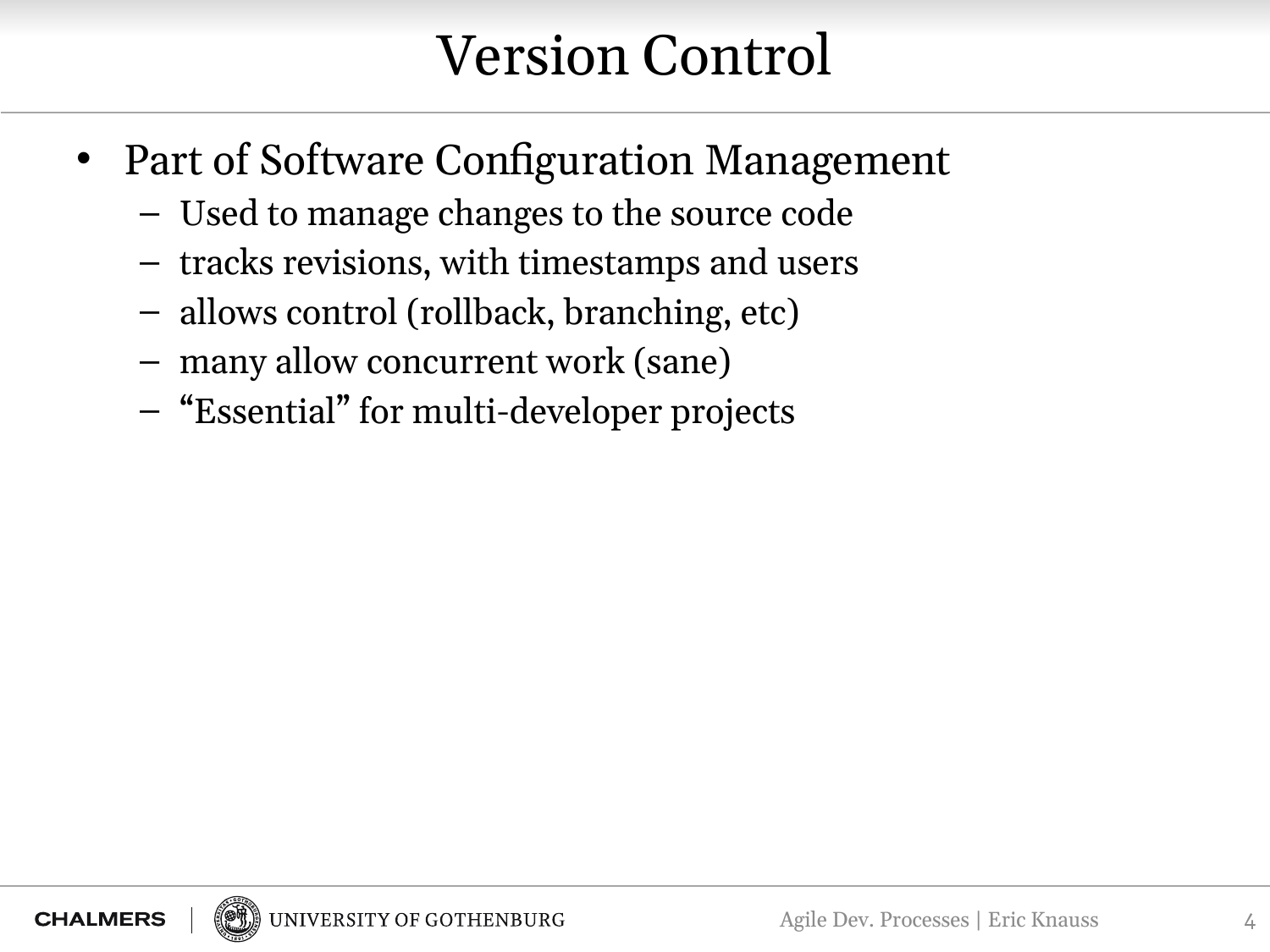

# Version Control
Part of Software Configuration Management
Used to manage changes to the source code
tracks revisions, with timestamps and users
allows control (rollback, branching, etc)
many allow concurrent work (sane)
“Essential” for multi-developer projects
4
Agile Dev. Processes | Eric Knauss